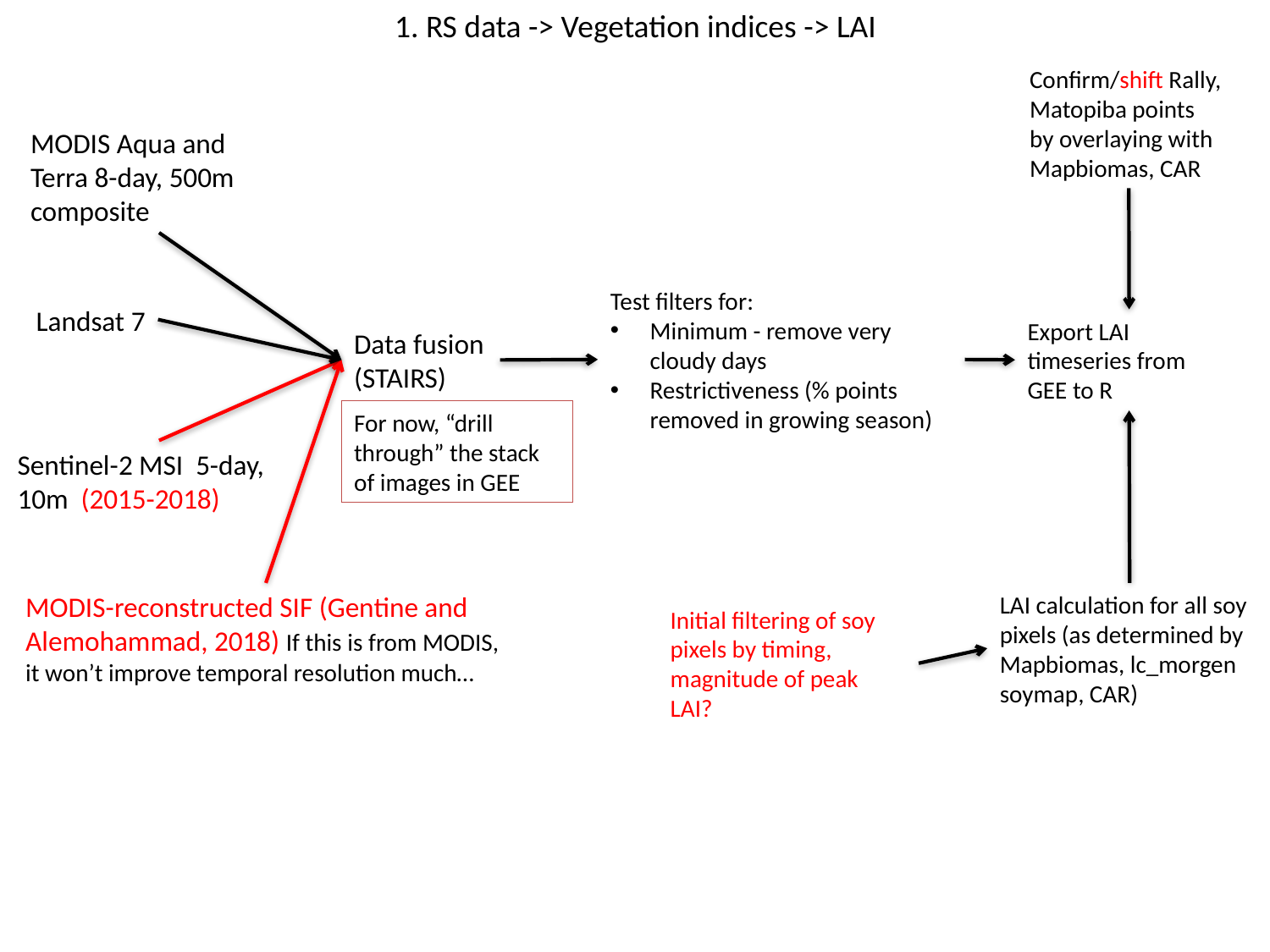

1. RS data -> Vegetation indices -> LAI
Confirm/shift Rally, Matopiba points
by overlaying with Mapbiomas, CAR
MODIS Aqua and Terra 8-day, 500m composite
Test filters for:
Minimum - remove very cloudy days
Restrictiveness (% points removed in growing season)
Landsat 7
Export LAI timeseries from GEE to R
Data fusion (STAIRS)
For now, “drill through” the stack of images in GEE
Sentinel-2 MSI  5-day, 10m  (2015-2018)
MODIS-reconstructed SIF (Gentine and Alemohammad, 2018) If this is from MODIS, it won’t improve temporal resolution much…
LAI calculation for all soy pixels (as determined by Mapbiomas, lc_morgen soymap, CAR)
Initial filtering of soy pixels by timing, magnitude of peak LAI?